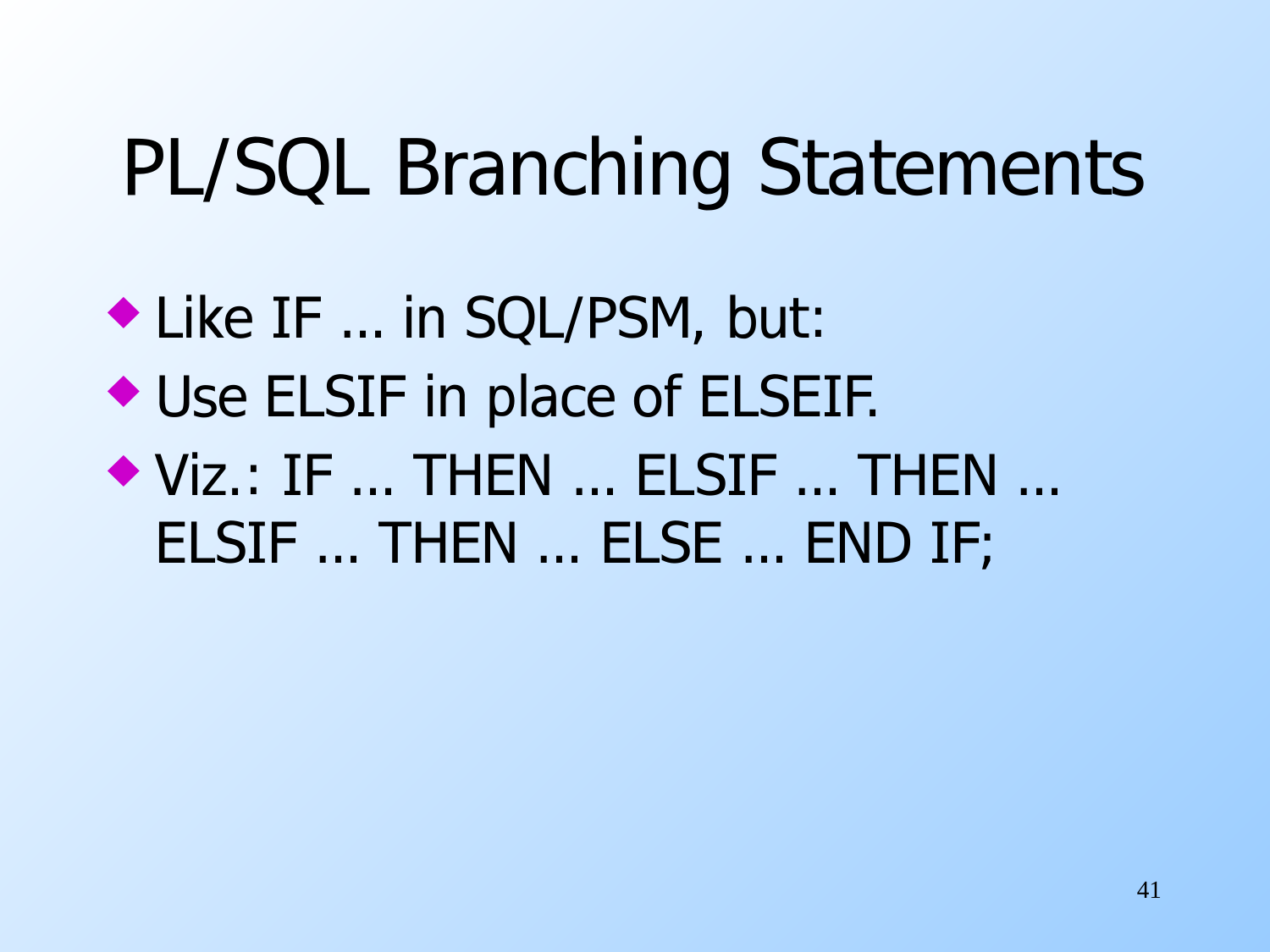

# PL/SQL Branching Statements
Like IF … in SQL/PSM, but:
Use ELSIF in place of ELSEIF.
Viz.: IF … THEN … ELSIF … THEN … ELSIF … THEN … ELSE … END IF;
41